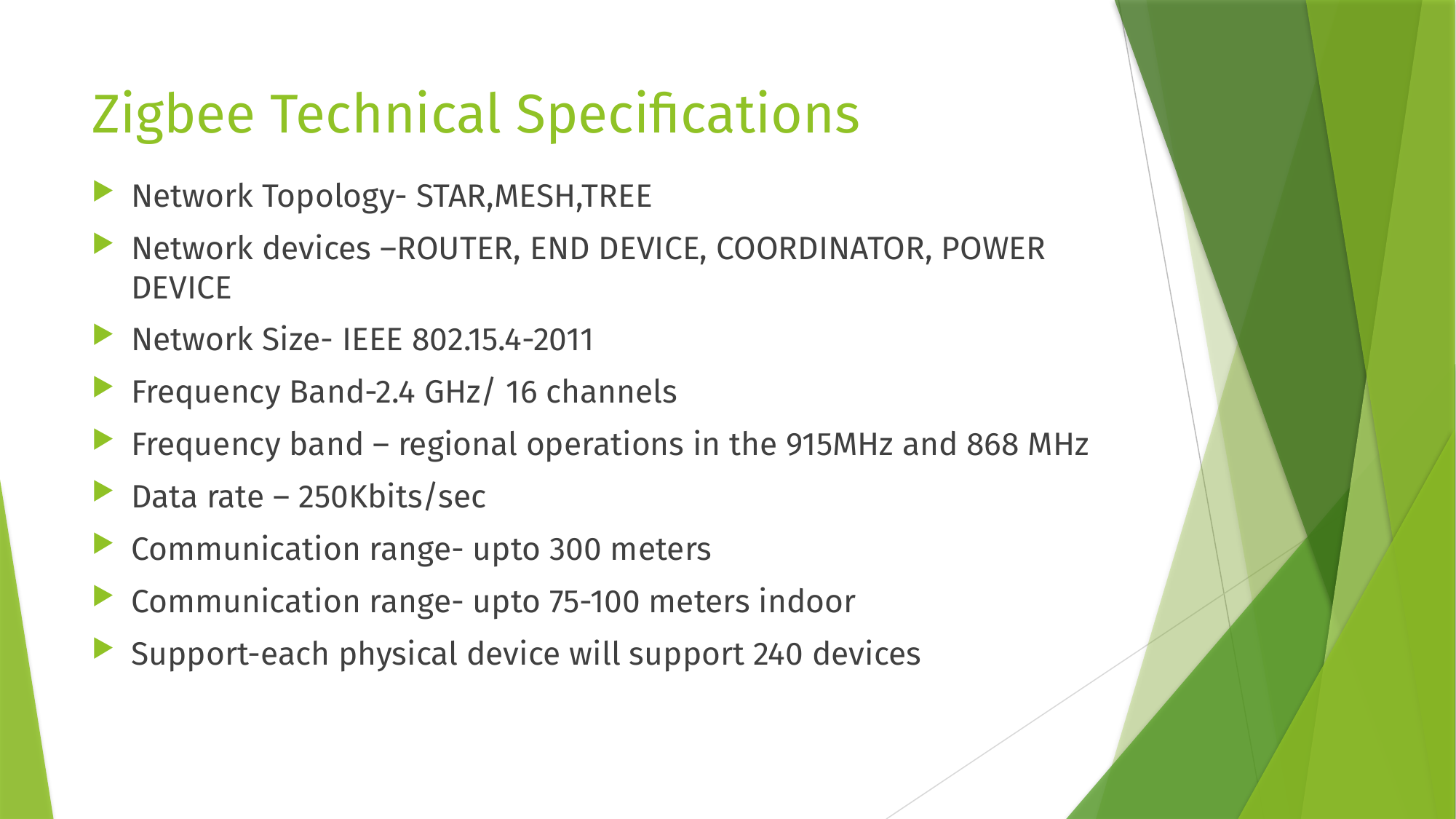

# Zigbee Technical Specifications
Network Topology- STAR,MESH,TREE
Network devices –ROUTER, END DEVICE, COORDINATOR, POWER DEVICE
Network Size- IEEE 802.15.4-2011
Frequency Band-2.4 GHz/ 16 channels
Frequency band – regional operations in the 915MHz and 868 MHz
Data rate – 250Kbits/sec
Communication range- upto 300 meters
Communication range- upto 75-100 meters indoor
Support-each physical device will support 240 devices